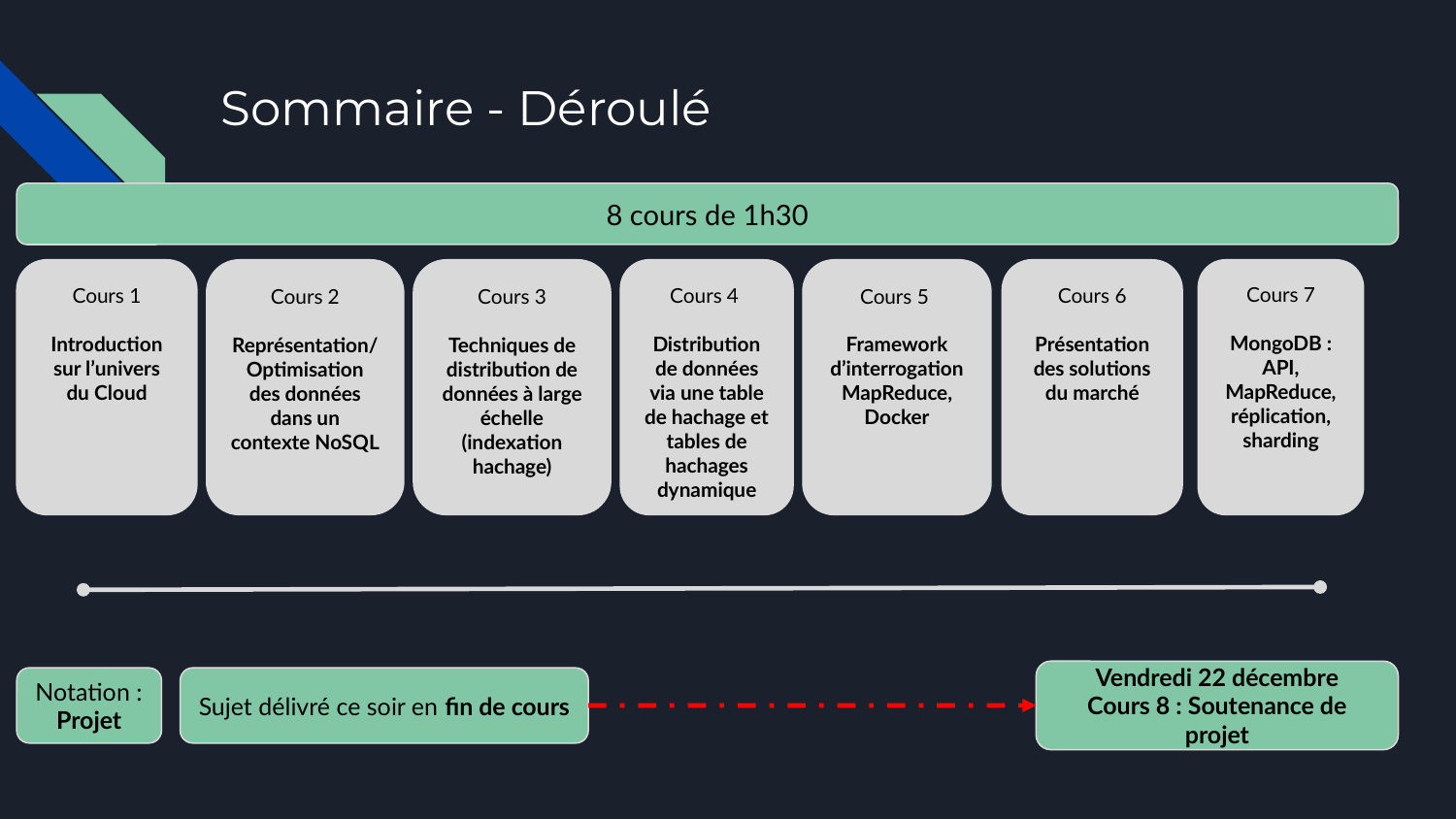

# Sommaire - Déroulé
8 cours de 1h30
Cours 1

Introduction sur l’univers du Cloud
Cours 2

Représentation/Optimisation des données dans un contexte NoSQL
Cours 3

Techniques de distribution de données à large échelle (indexation hachage)
Cours 4

Distribution de données via une table de hachage et tables de hachages dynamique
Cours 5

Framework d’interrogation MapReduce, Docker
Cours 6

Présentation des solutions du marché

Cours 7

MongoDB : API, MapReduce, réplication, sharding
Vendredi 22 décembre
Cours 8 : Soutenance de projet
Notation :
Projet
Sujet délivré ce soir en fin de cours